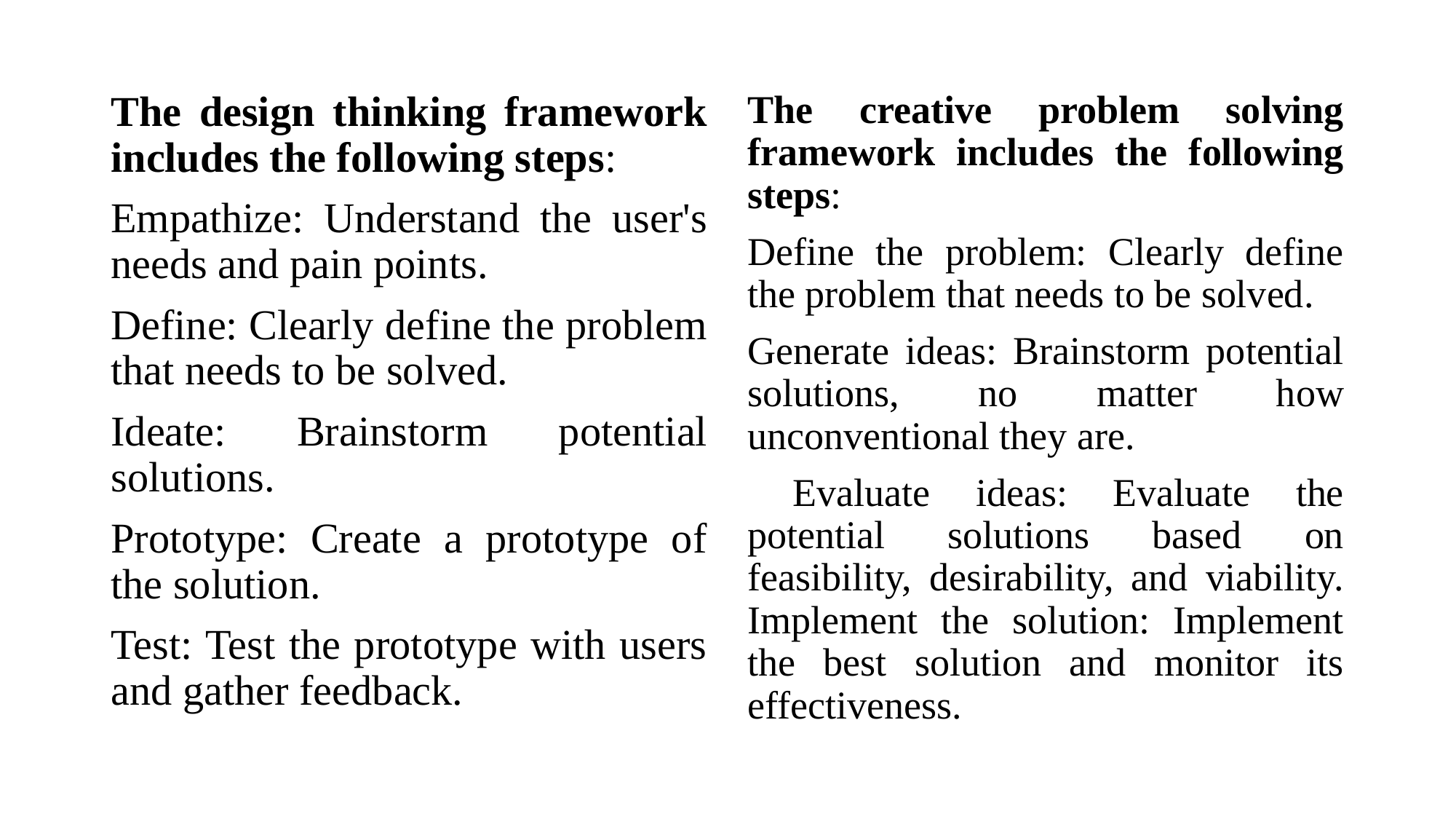

The creative problem solving framework includes the following steps:
Define the problem: Clearly define the problem that needs to be solved.
Generate ideas: Brainstorm potential solutions, no matter how unconventional they are.
 Evaluate ideas: Evaluate the potential solutions based on feasibility, desirability, and viability. Implement the solution: Implement the best solution and monitor its effectiveness.
The design thinking framework includes the following steps:
Empathize: Understand the user's needs and pain points.
Define: Clearly define the problem that needs to be solved.
Ideate: Brainstorm potential solutions.
Prototype: Create a prototype of the solution.
Test: Test the prototype with users and gather feedback.